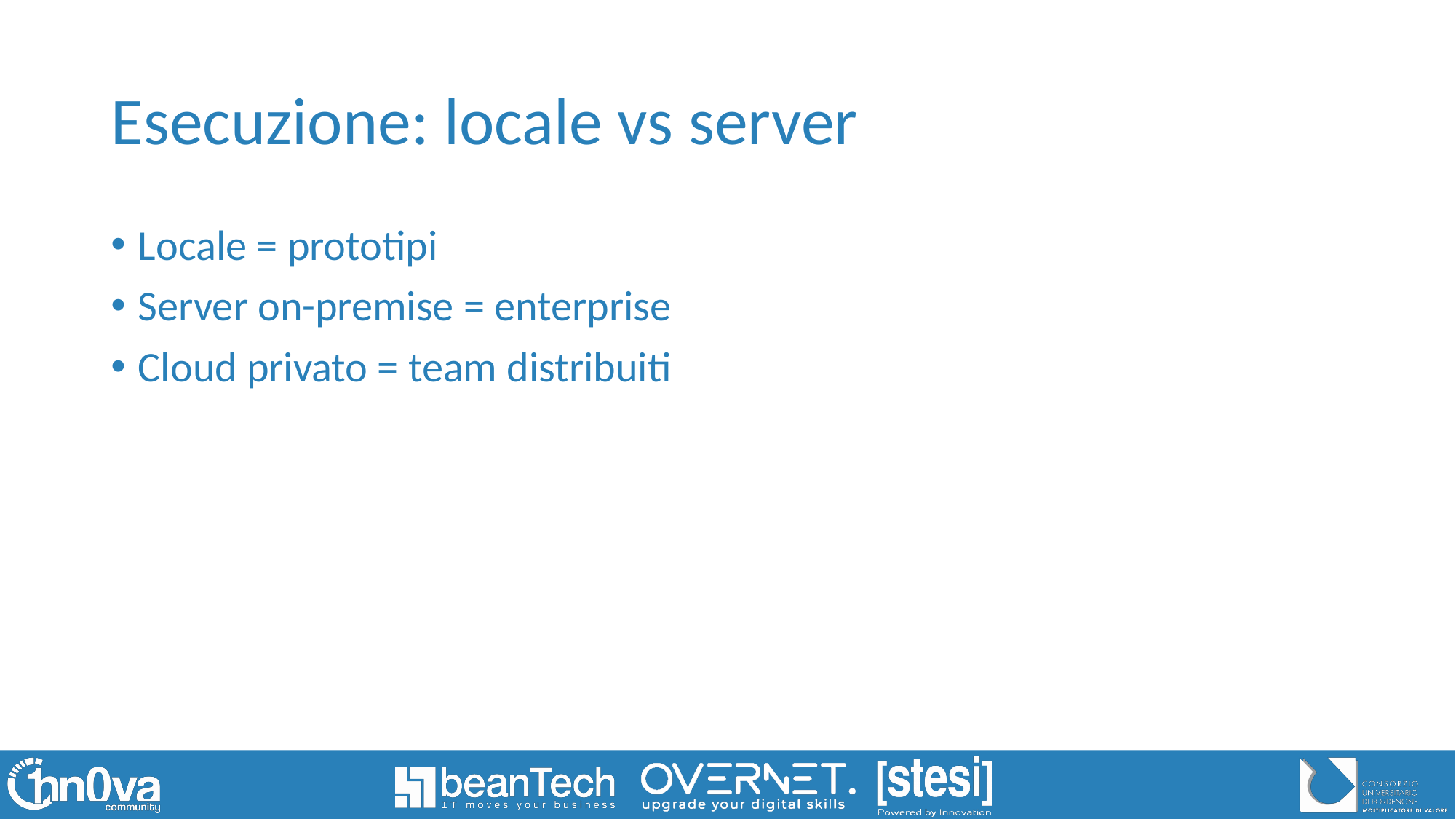

# Esecuzione: locale vs server
Locale = prototipi
Server on-premise = enterprise
Cloud privato = team distribuiti